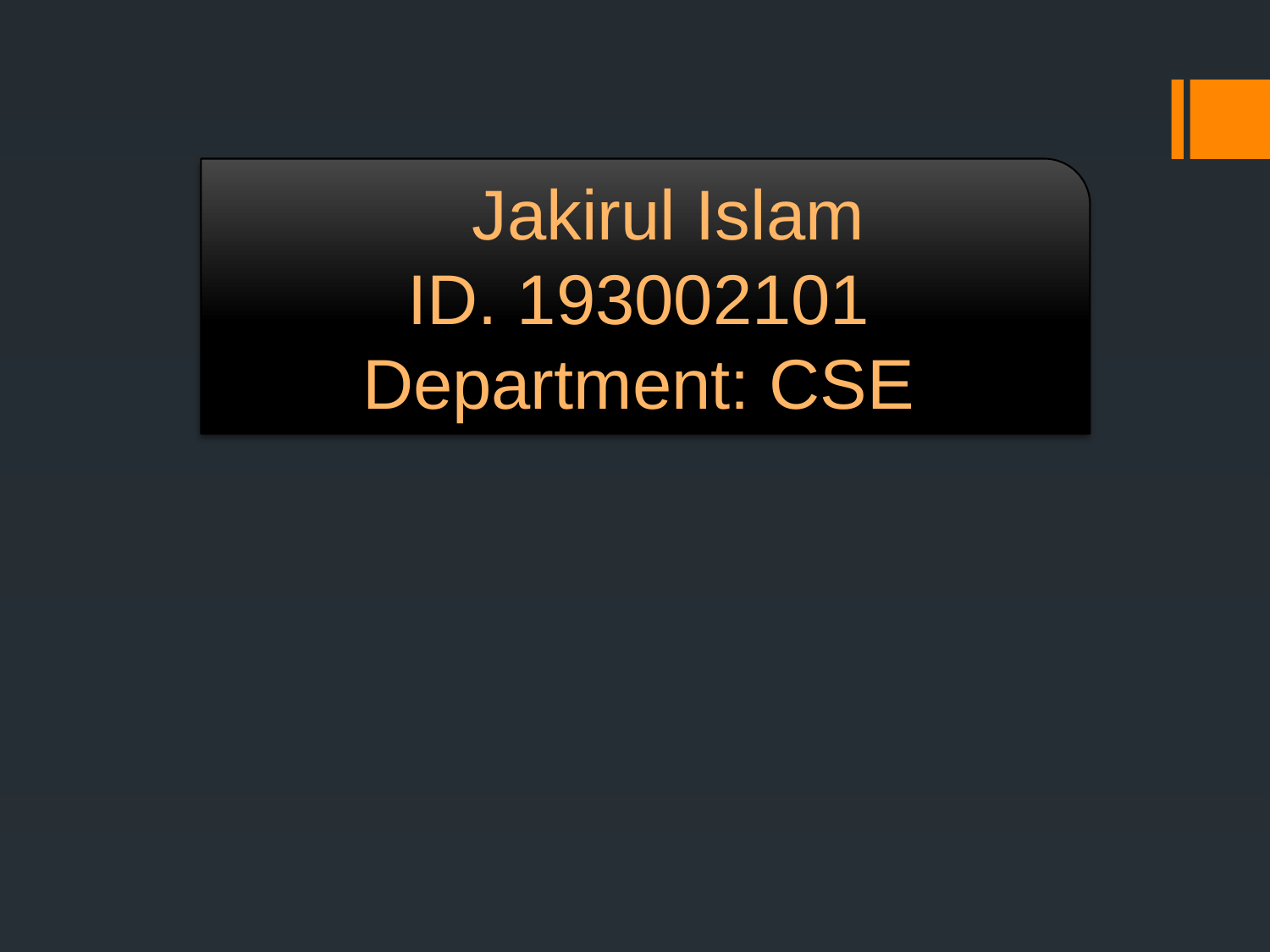

Jakirul Islam
ID. 193002101
Department: CSE
#